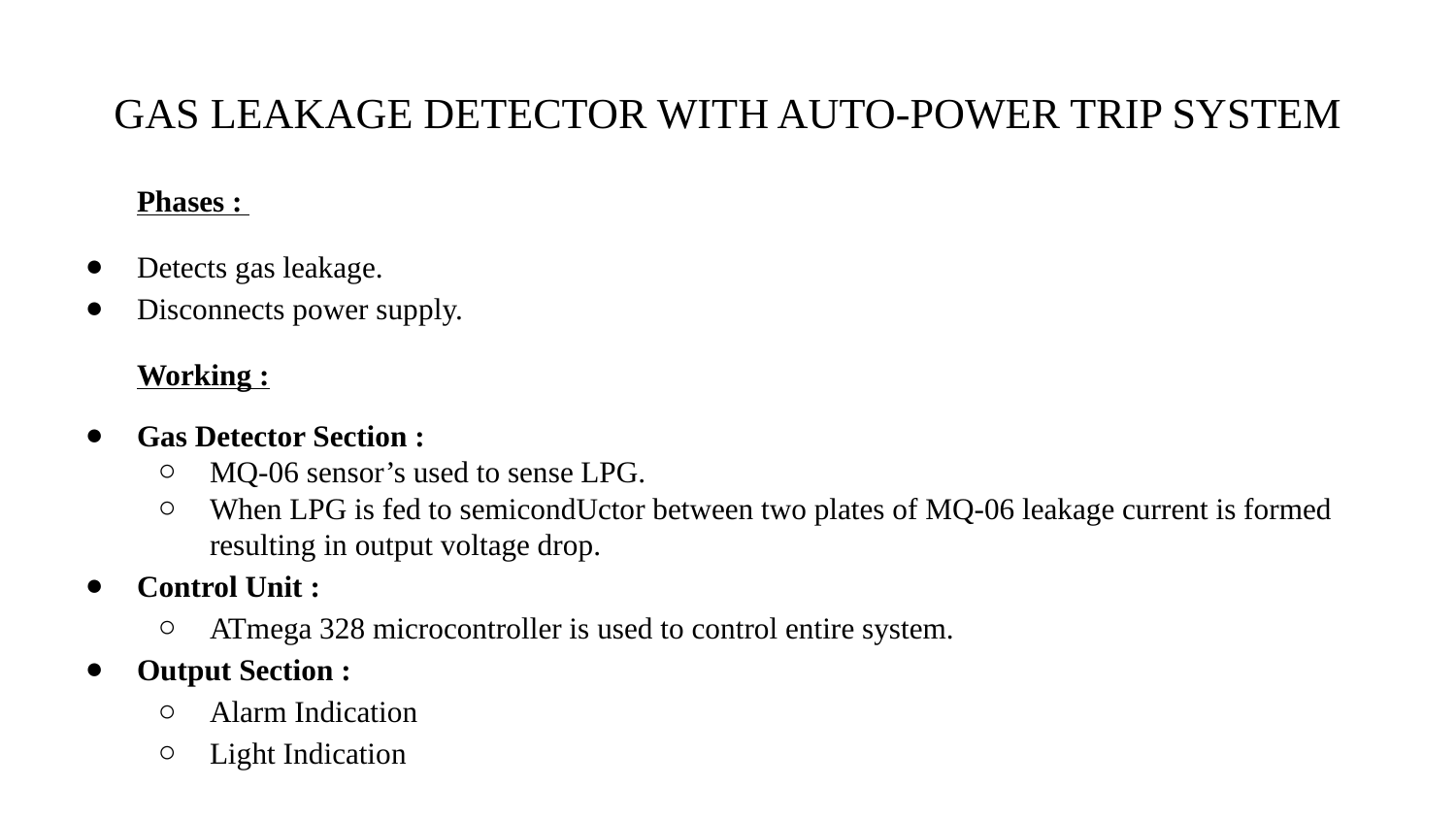

# GAS LEAKAGE DETECTOR WITH AUTO-POWER TRIP SYSTEM
Phases :
Detects gas leakage.
Disconnects power supply.
Working :
Gas Detector Section :
MQ-06 sensor’s used to sense LPG.
When LPG is fed to semicondUctor between two plates of MQ-06 leakage current is formed resulting in output voltage drop.
Control Unit :
ATmega 328 microcontroller is used to control entire system.
Output Section :
Alarm Indication
Light Indication